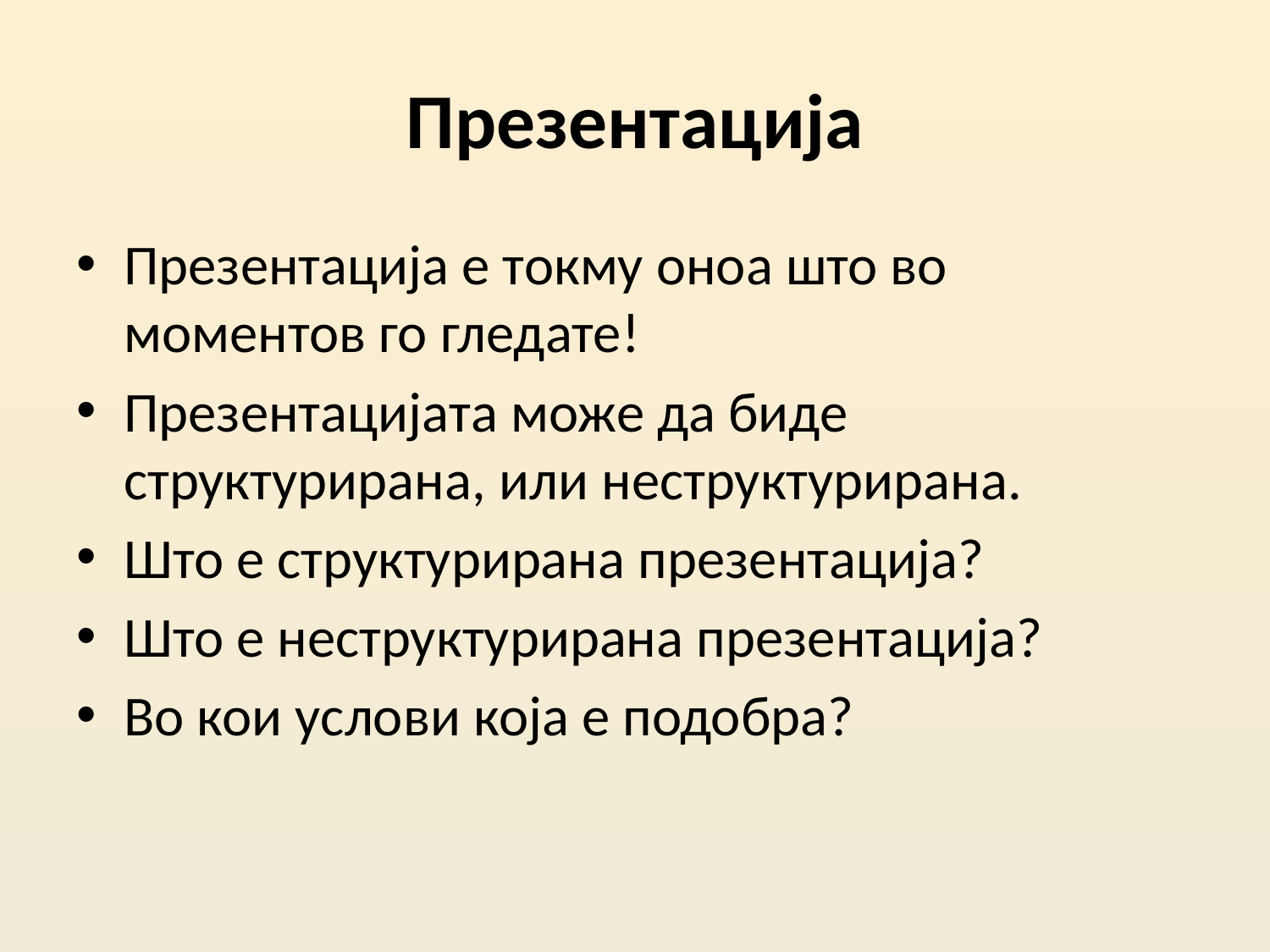

# Презентација
Презентација е токму оноа што во моментов го гледате!
Презентацијата може да биде структурирана, или неструктурирана.
Што е структурирана презентација?
Што е неструктурирана презентација?
Во кои услови која е подобра?